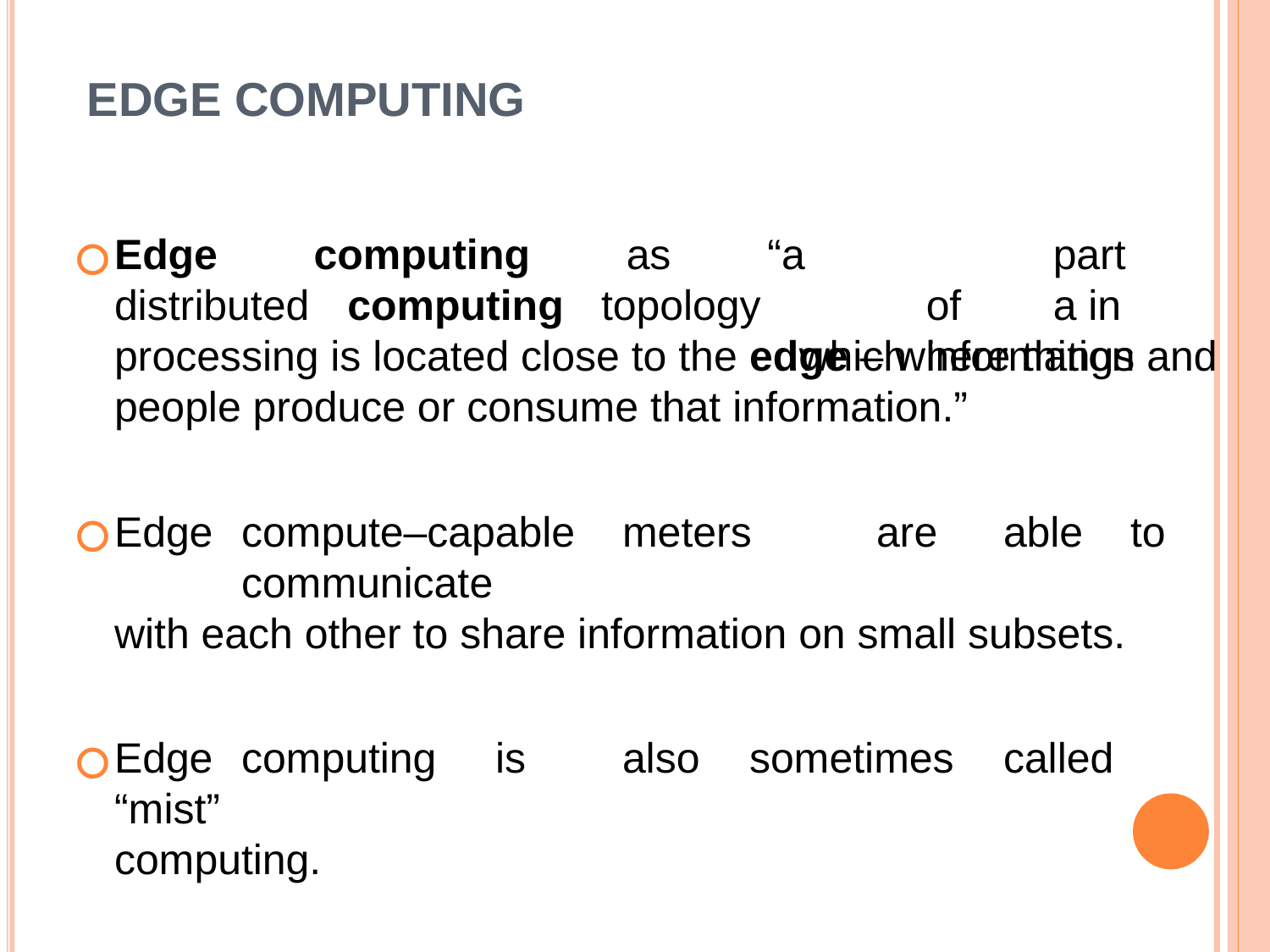

# Edge Computing
Edge
distributed
computing computing
as topology
“a		part		of	a in	which	information
processing is located close to the edge – where things and people produce or consume that information.”

Edge	compute–capable	meters	are	able	to	communicate
with each other to share information on small subsets.

Edge	computing	is	also	sometimes	called	“mist”
computing.